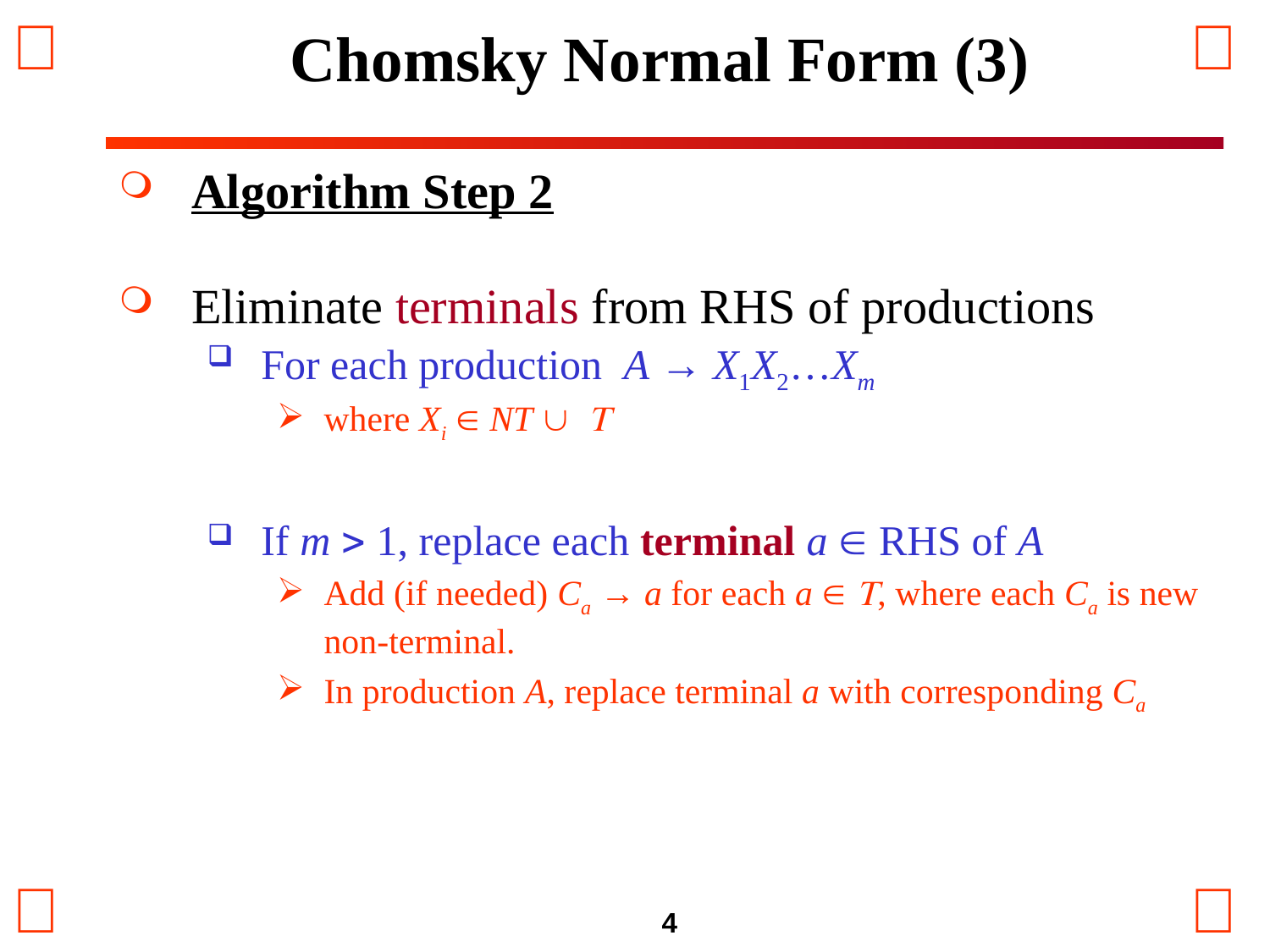

# Chomsky Normal Form (3)
Algorithm Step 2

Eliminate terminals from RHS of productions
For each production  A → X1X2…Xm
where Xi ∈ NT ∪ Τ

If m > 1, replace each terminal a ∈ RHS of A
Add (if needed) Ca → a for each a ∈ Τ, where each Ca is new non-terminal.
In production A, replace terminal a with corresponding Ca